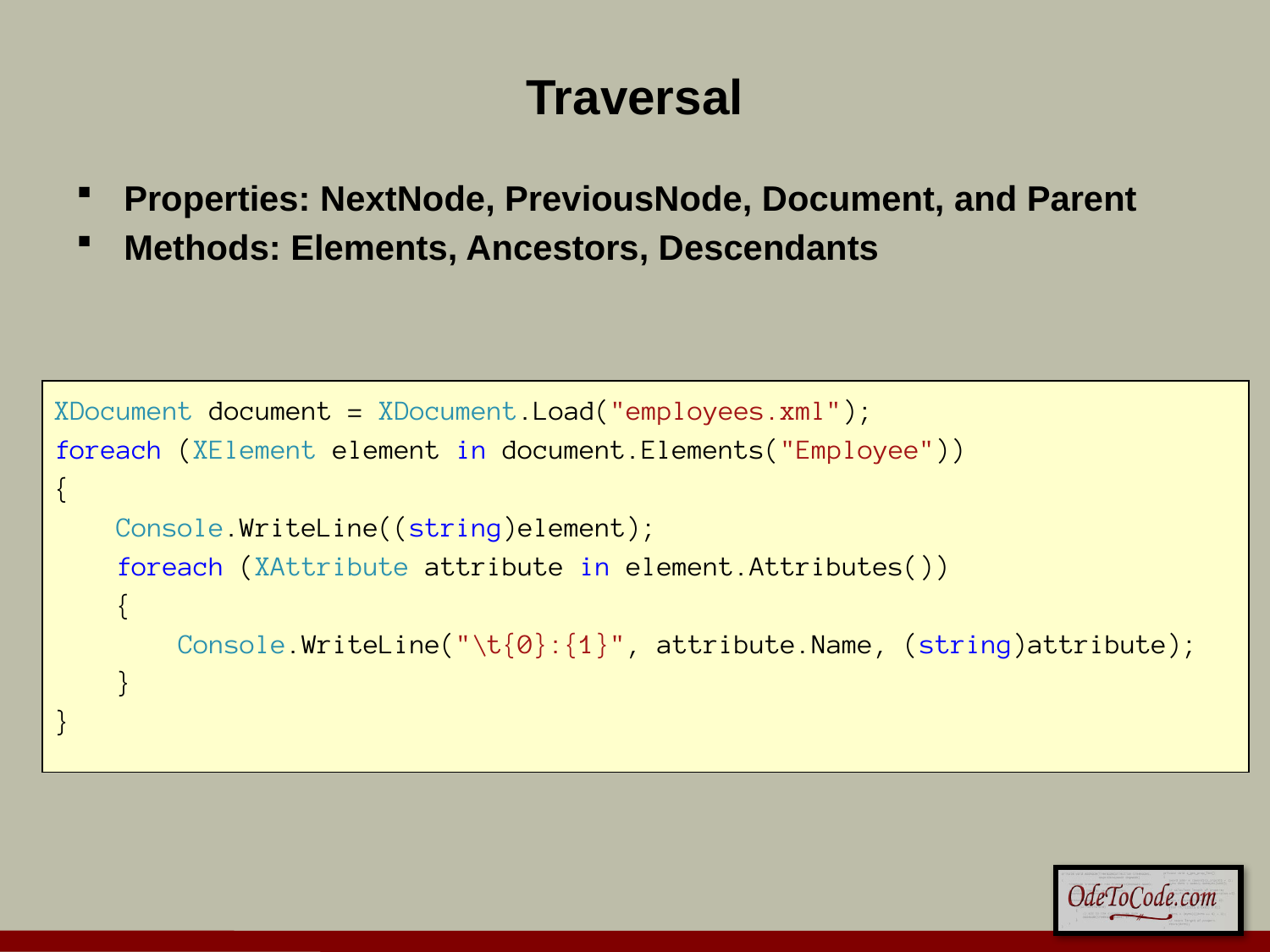

# Traversal
Properties: NextNode, PreviousNode, Document, and Parent
Methods: Elements, Ancestors, Descendants

XDocument document = XDocument.Load("employees.xml");
foreach (XElement element in document.Elements("Employee"))
{
    Console.WriteLine((string)element);
    foreach (XAttribute attribute in element.Attributes())
    {
        Console.WriteLine("\t{0}:{1}", attribute.Name, (string)attribute);
    }
}